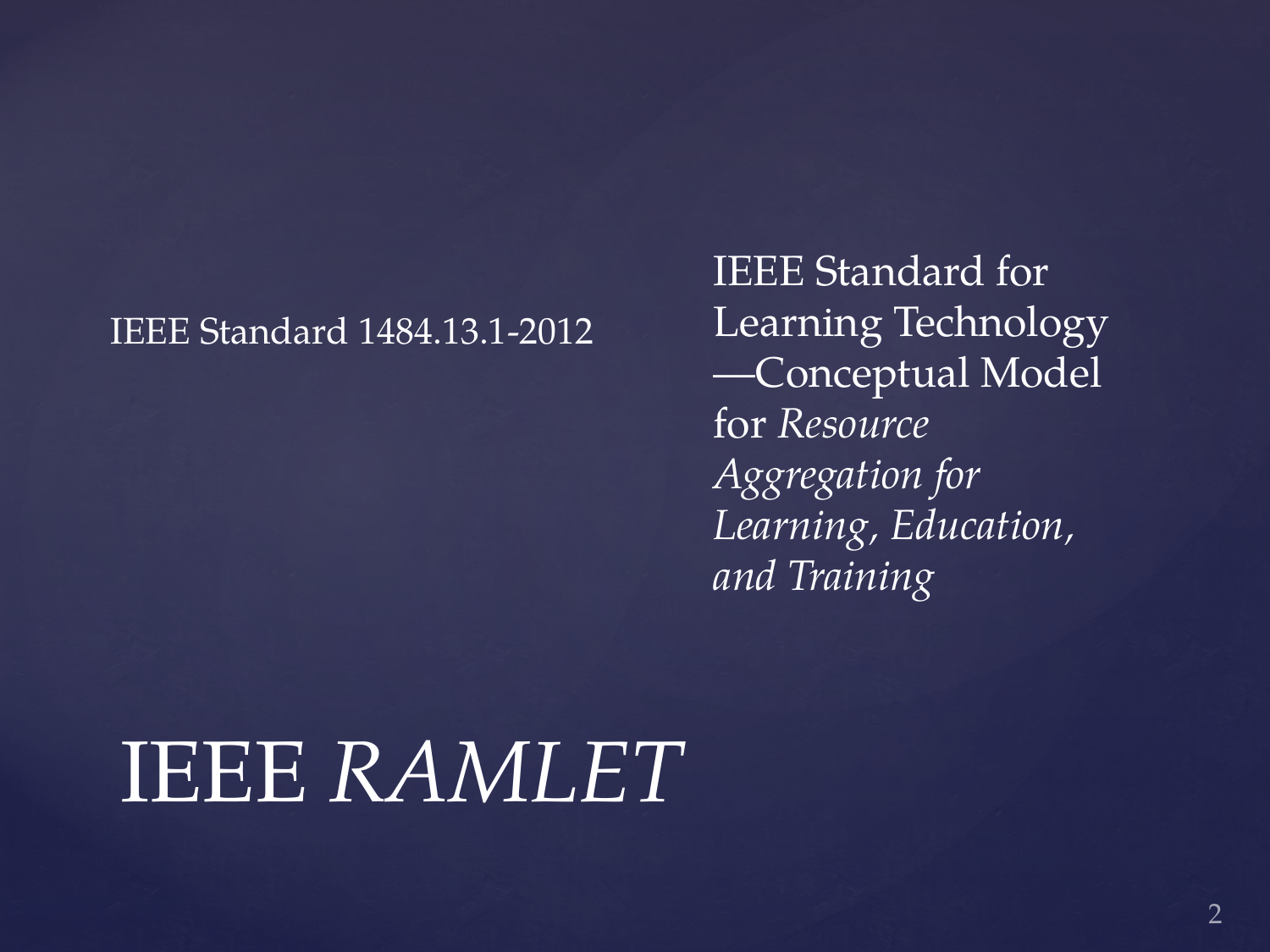

IEEE Standard 1484.13.1-2012
IEEE Standard for Learning Technology—Conceptual Model for Resource Aggregation for
Learning, Education, and Training
# IEEE RAMLET
2